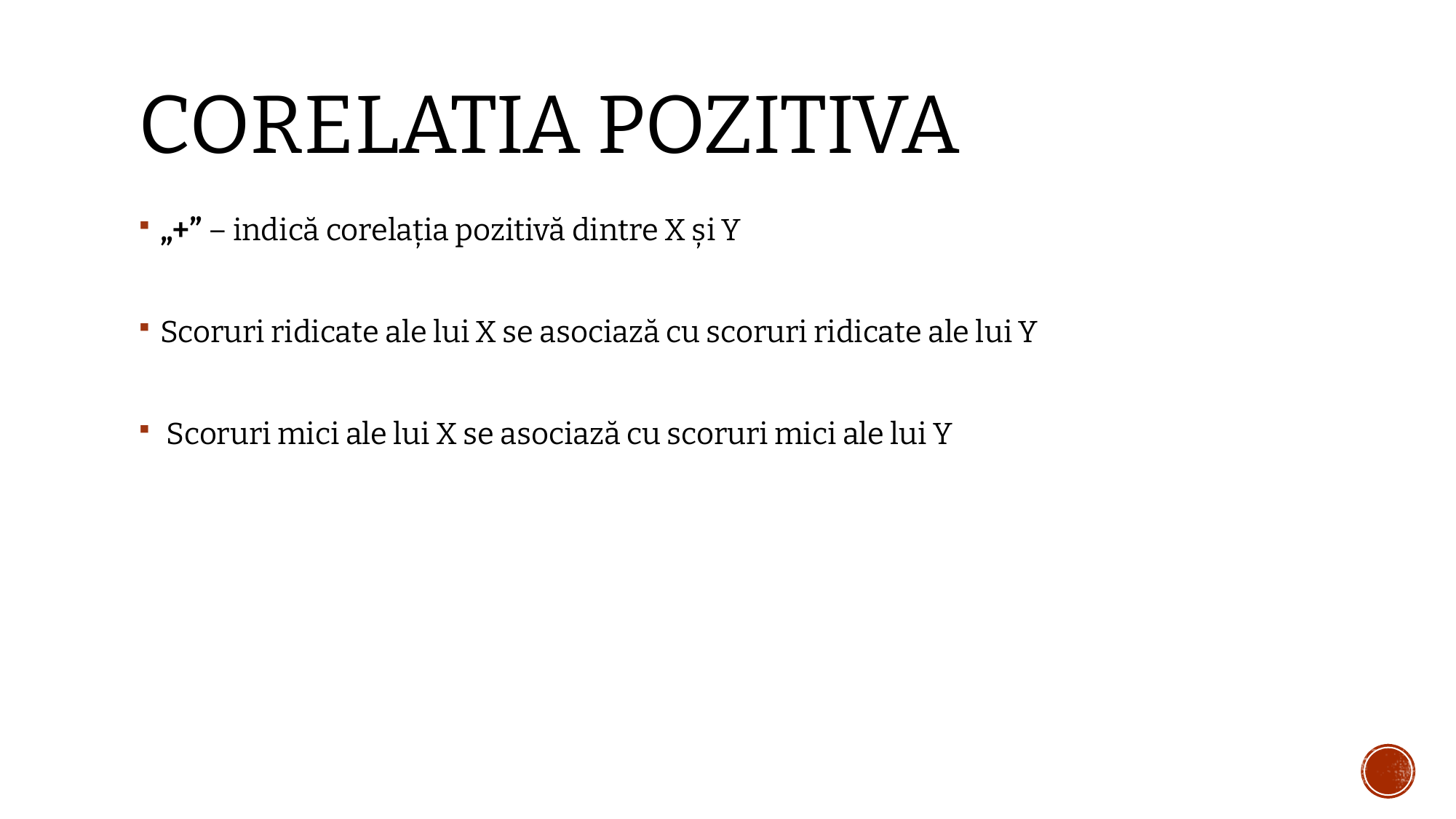

# Corelatia pozitiva
„+” – indică corelația pozitivă dintre X și Y

Scoruri ridicate ale lui X se asociază cu scoruri ridicate ale lui Y

 Scoruri mici ale lui X se asociază cu scoruri mici ale lui Y